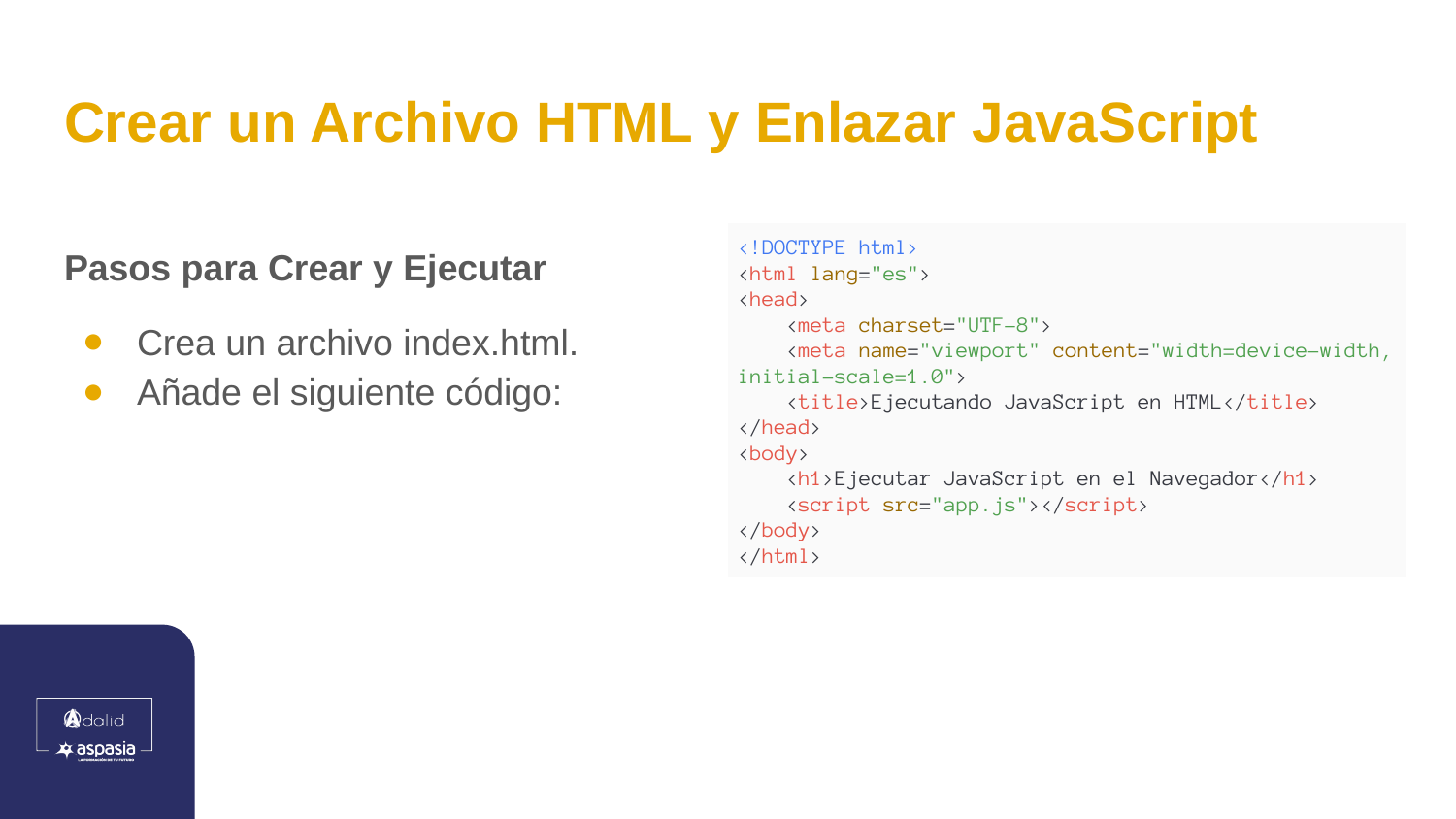

# Crear un Archivo HTML y Enlazar JavaScript
Pasos para Crear y Ejecutar
Crea un archivo index.html.
Añade el siguiente código:
| <!DOCTYPE html> <html lang="es"> <head> <meta charset="UTF-8"> <meta name="viewport" content="width=device-width, initial-scale=1.0"> <title>Ejecutando JavaScript en HTML</title> </head> <body> <h1>Ejecutar JavaScript en el Navegador</h1> <script src="app.js"></script> </body> </html> |
| --- |